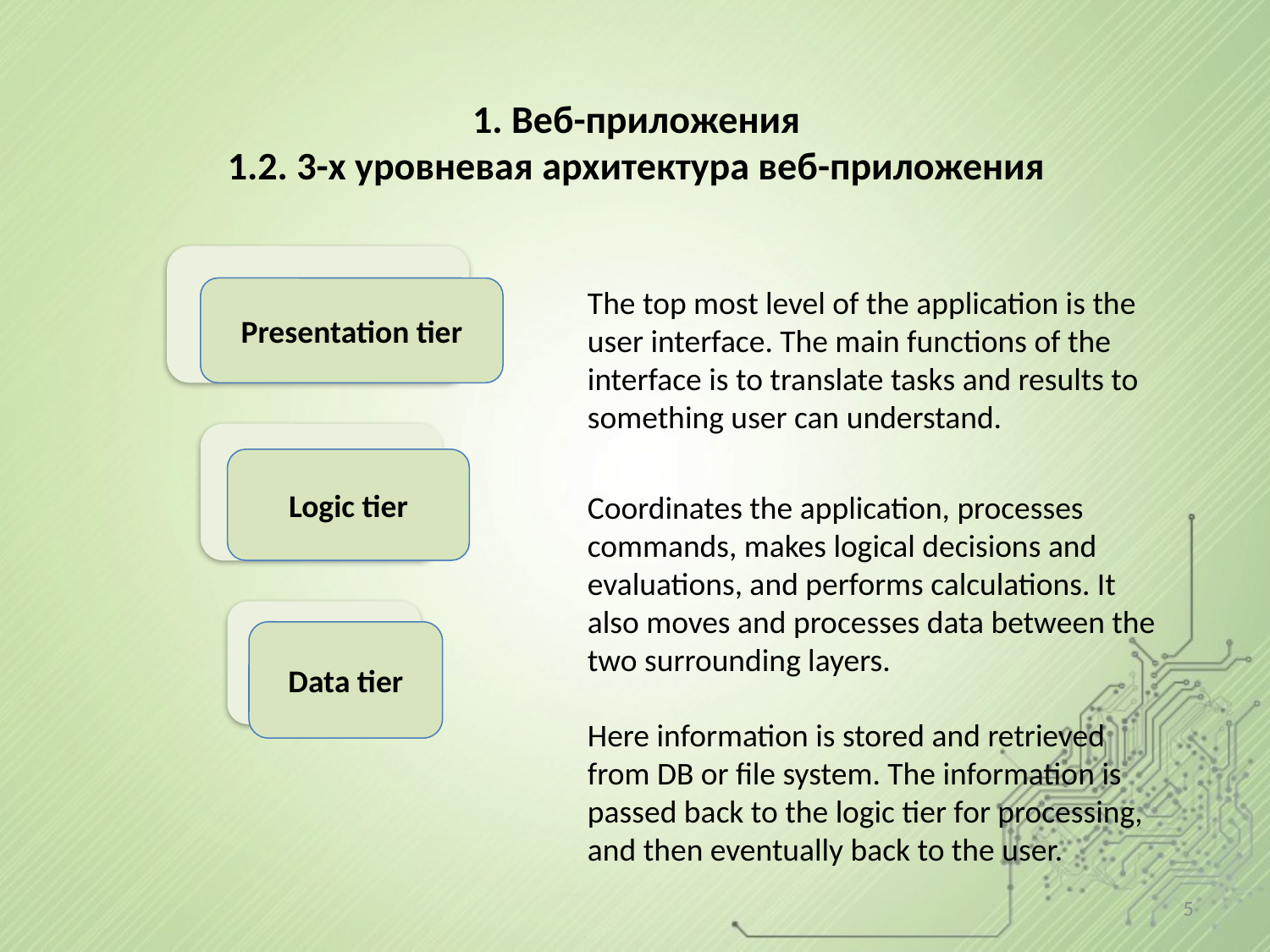

# 1. Веб-приложения 1.2. 3-х уровневая архитектура веб-приложения
Presentation tier
Logic tier
Data tier
The top most level of the application is the user interface. The main functions of the interface is to translate tasks and results to something user can understand.
Coordinates the application, processes commands, makes logical decisions and evaluations, and performs calculations. It also moves and processes data between the two surrounding layers.
Here information is stored and retrieved from DB or file system. The information is passed back to the logic tier for processing, and then eventually back to the user.
5